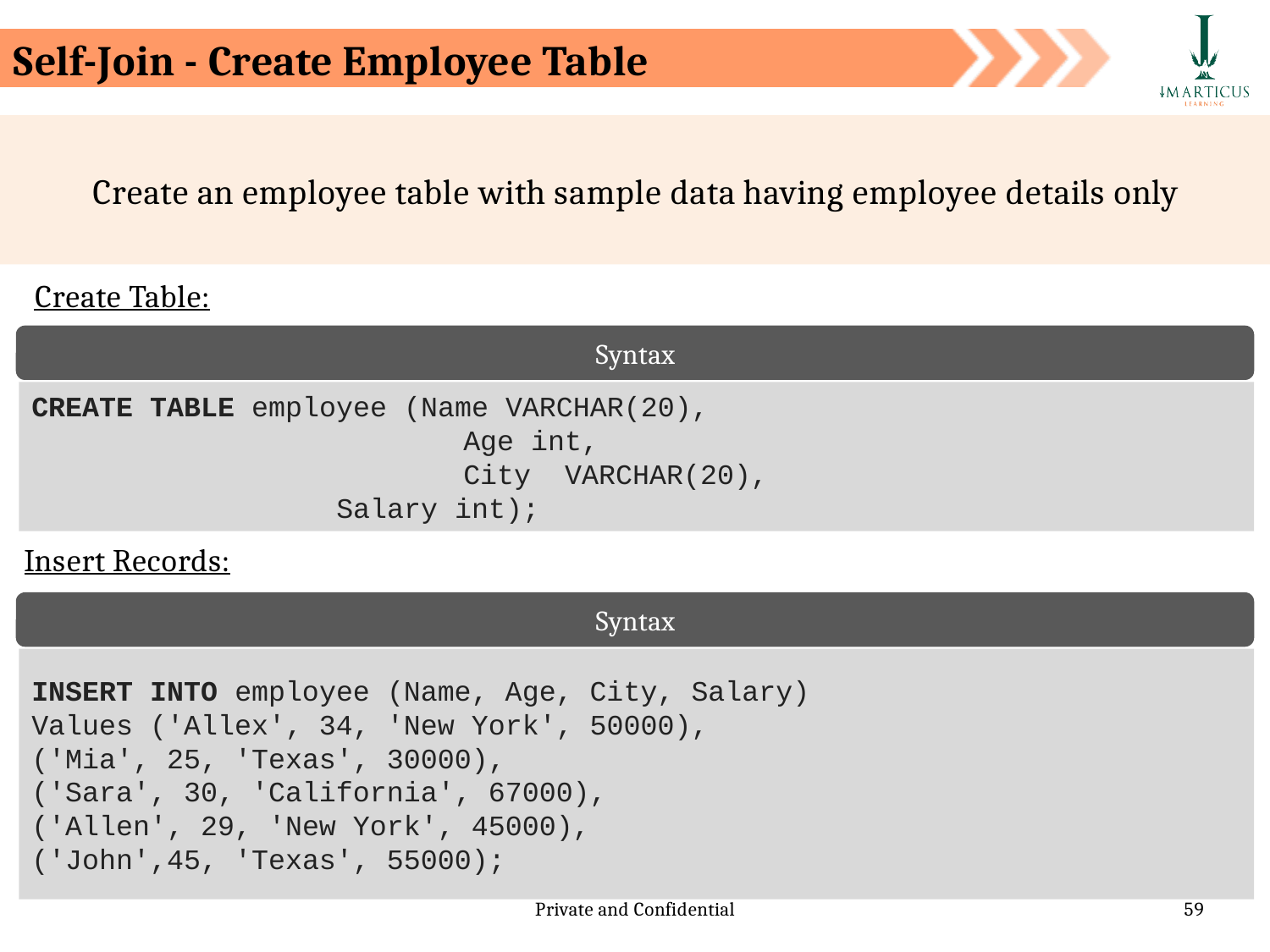

Self-Join - Create Employee Table

Create an employee table with sample data having employee details only
Create Table:
Syntax
CREATE TABLE employee (Name VARCHAR(20),
			   Age int,
			   City  VARCHAR(20),
                  Salary int);
Insert Records:
Syntax

INSERT INTO employee (Name, Age, City, Salary)
Values ('Allex', 34, 'New York', 50000),
('Mia', 25, 'Texas', 30000),
('Sara', 30, 'California', 67000),
('Allen', 29, 'New York', 45000),
('John',45, 'Texas', 55000);